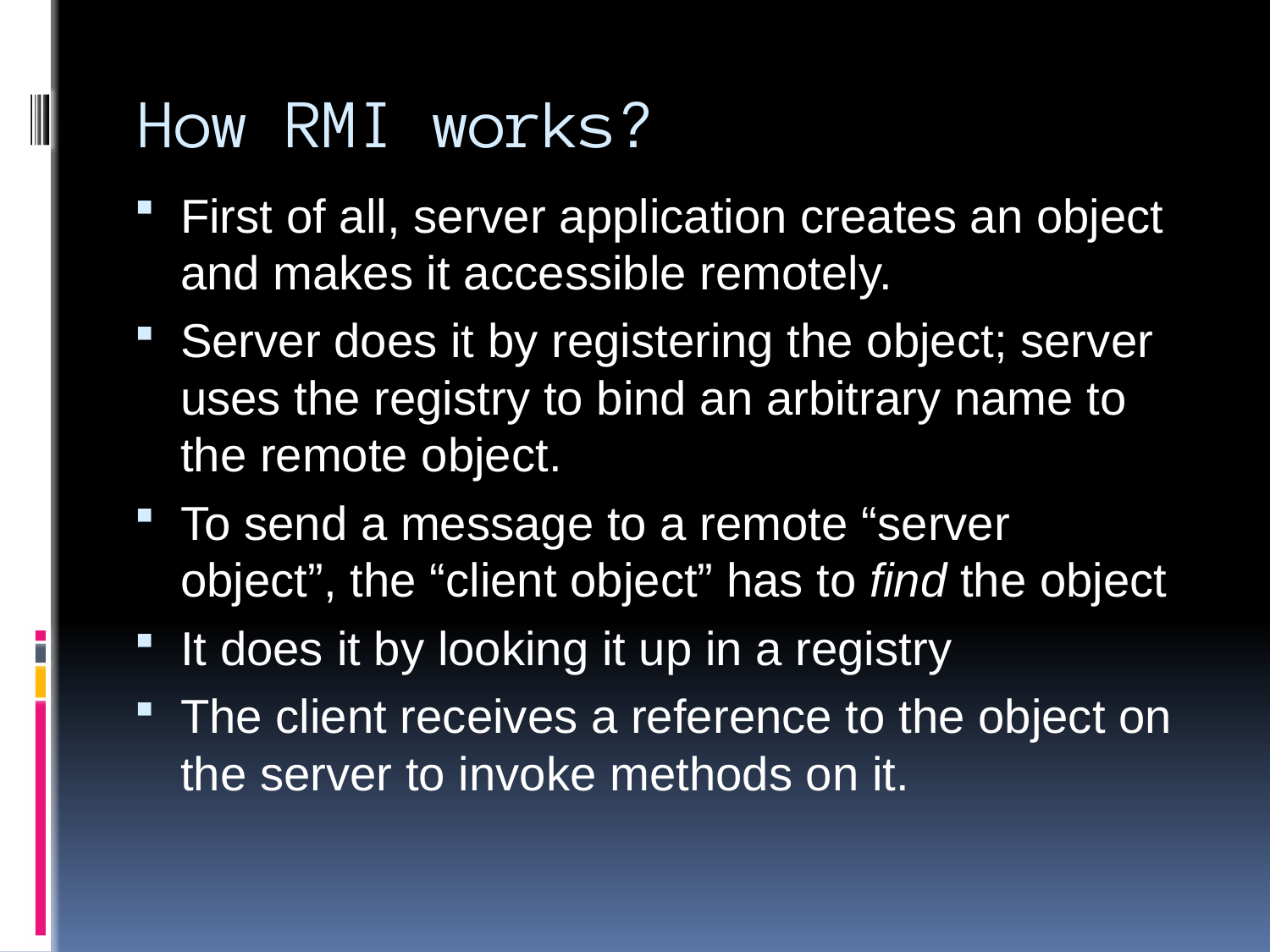

# How RMI works?
First of all, server application creates an object and makes it accessible remotely.
Server does it by registering the object; server uses the registry to bind an arbitrary name to the remote object.
To send a message to a remote “server object”, the “client object” has to find the object
It does it by looking it up in a registry
The client receives a reference to the object on the server to invoke methods on it.